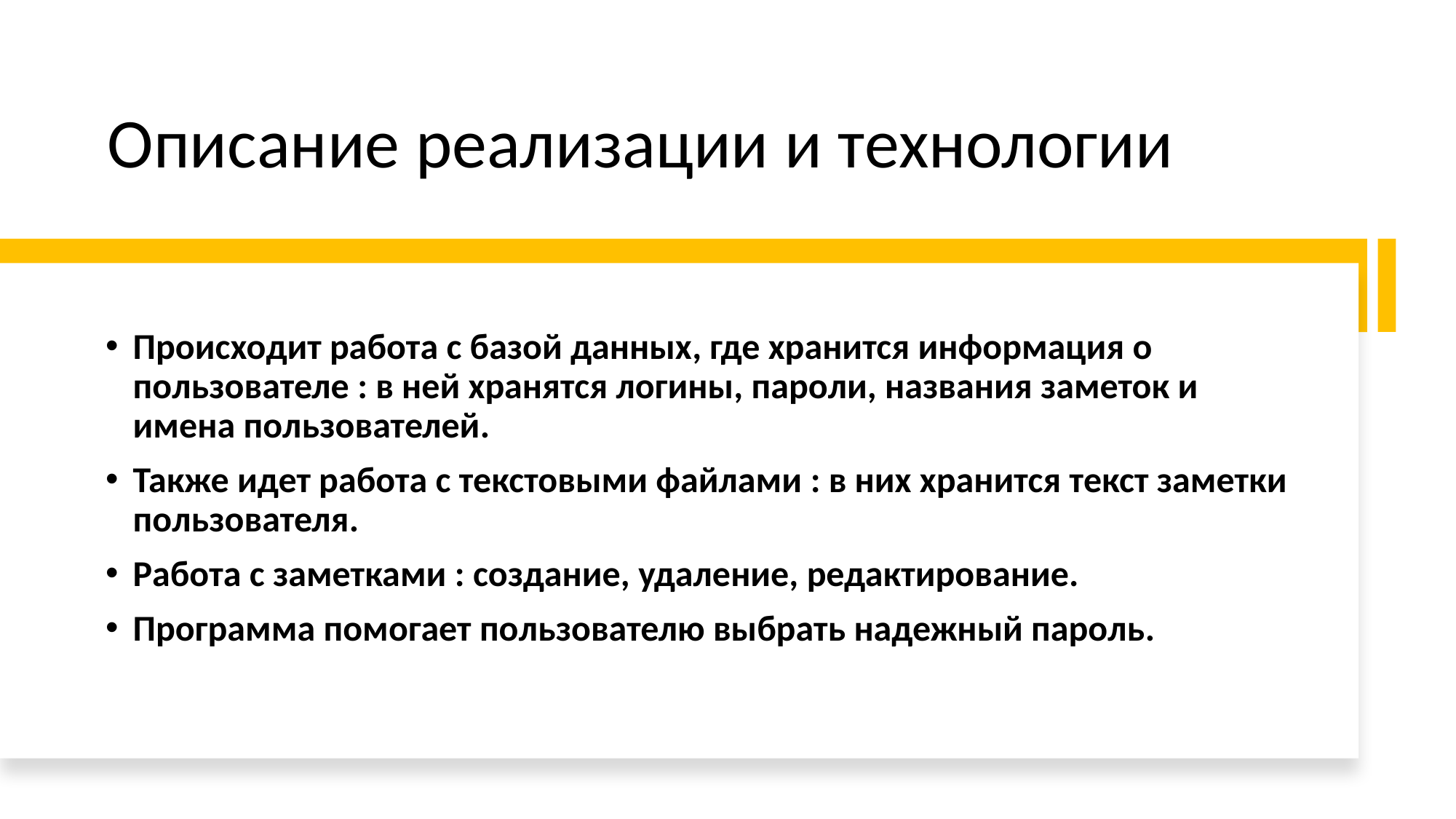

# Описание реализации и технологии

Происходит работа с базой данных, где хранится информация о пользователе : в ней хранятся логины, пароли, названия заметок и имена пользователей.
Также идет работа с текстовыми файлами : в них хранится текст заметки пользователя.
Работа с заметками : создание, удаление, редактирование.
Программа помогает пользователю выбрать надежный пароль.